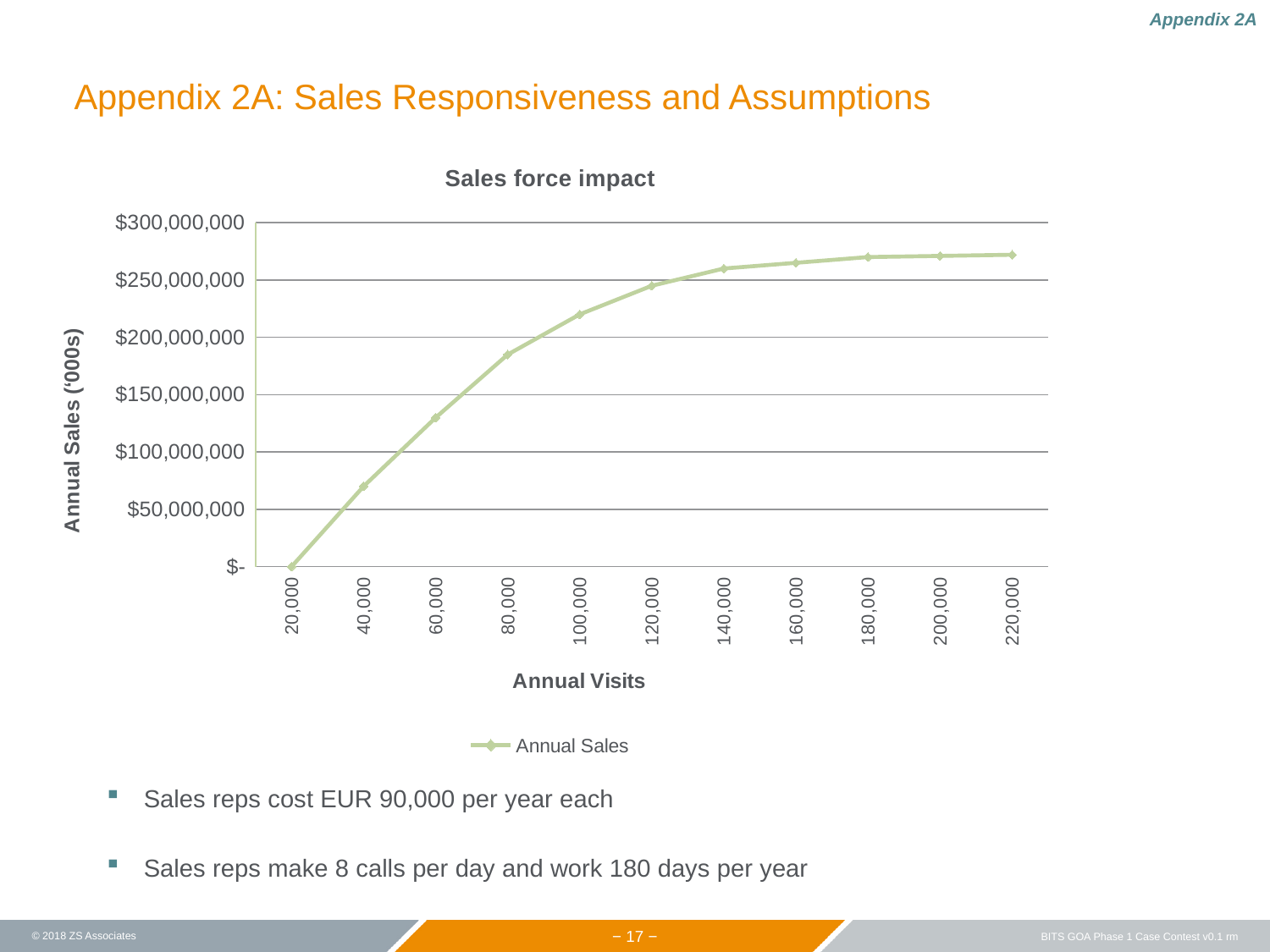

Appendix 2A
Appendix 2A: Sales Responsiveness and Assumptions

### Chart: Sales force impact

| Category | Annual Sales |
|---|---|
| 20000 | 0.0 |
| 40000 | 70000000.0 |
| 60000 | 130000000.0 |
| 80000 | 185000000.0 |
| 100000 | 220000000.0 |
| 120000 | 245000000.0 |
| 140000 | 260000000.0 |
| 160000 | 265000000.0 |
| 180000 | 270000000.0 |
| 200000 | 271000000.0 |
| 220000 | 272000000.0 |
Sales reps cost EUR 90,000 per year each

Sales reps make 8 calls per day and work 180 days per year